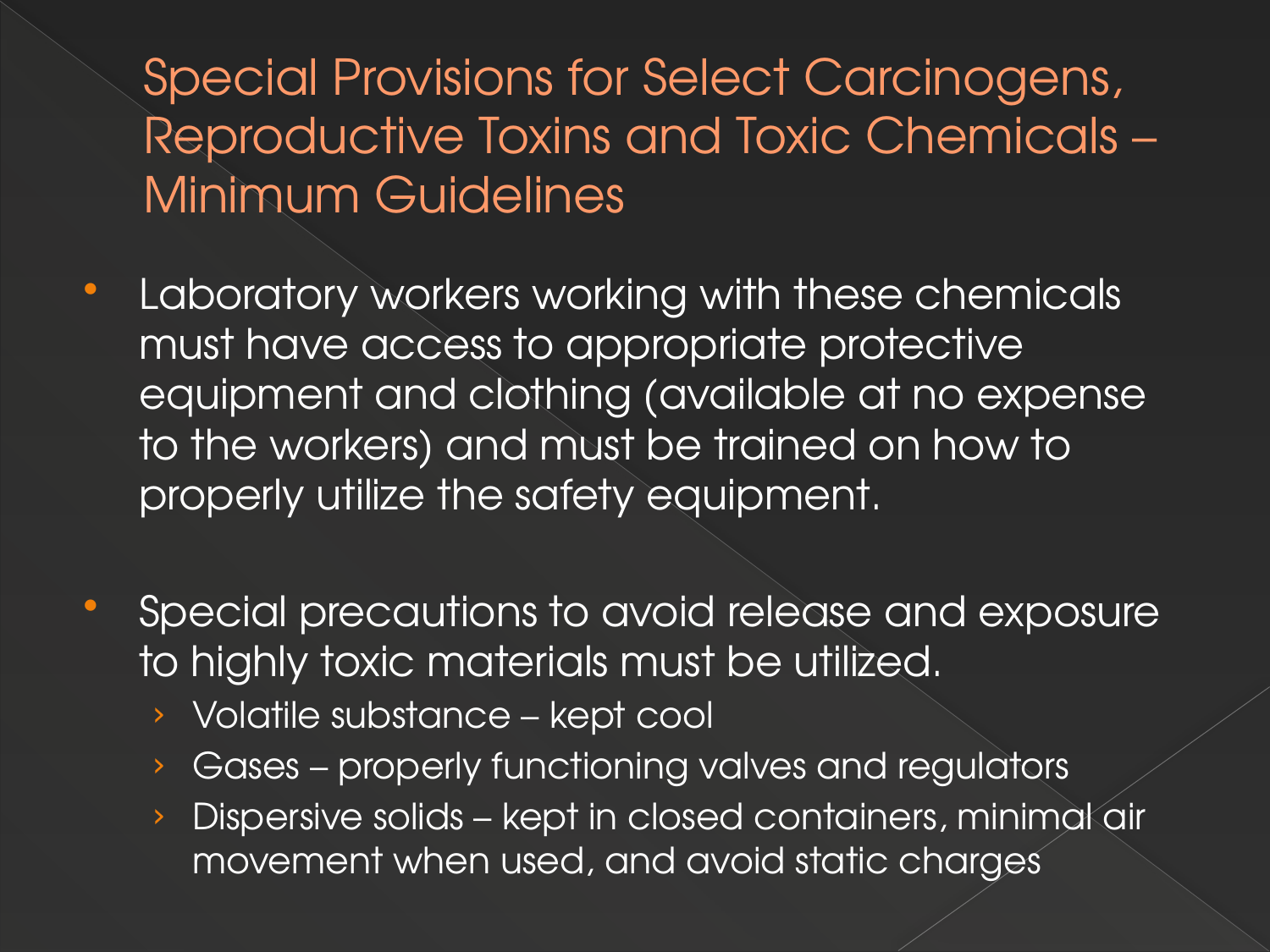

# Special Provisions for Select Carcinogens, Reproductive Toxins and Toxic Chemicals – Minimum Guidelines
Laboratory workers working with these chemicals must have access to appropriate protective equipment and clothing (available at no expense to the workers) and must be trained on how to properly utilize the safety equipment.

Special precautions to avoid release and exposure to highly toxic materials must be utilized.
Volatile substance – kept cool
Gases – properly functioning valves and regulators
Dispersive solids – kept in closed containers, minimal air movement when used, and avoid static charges